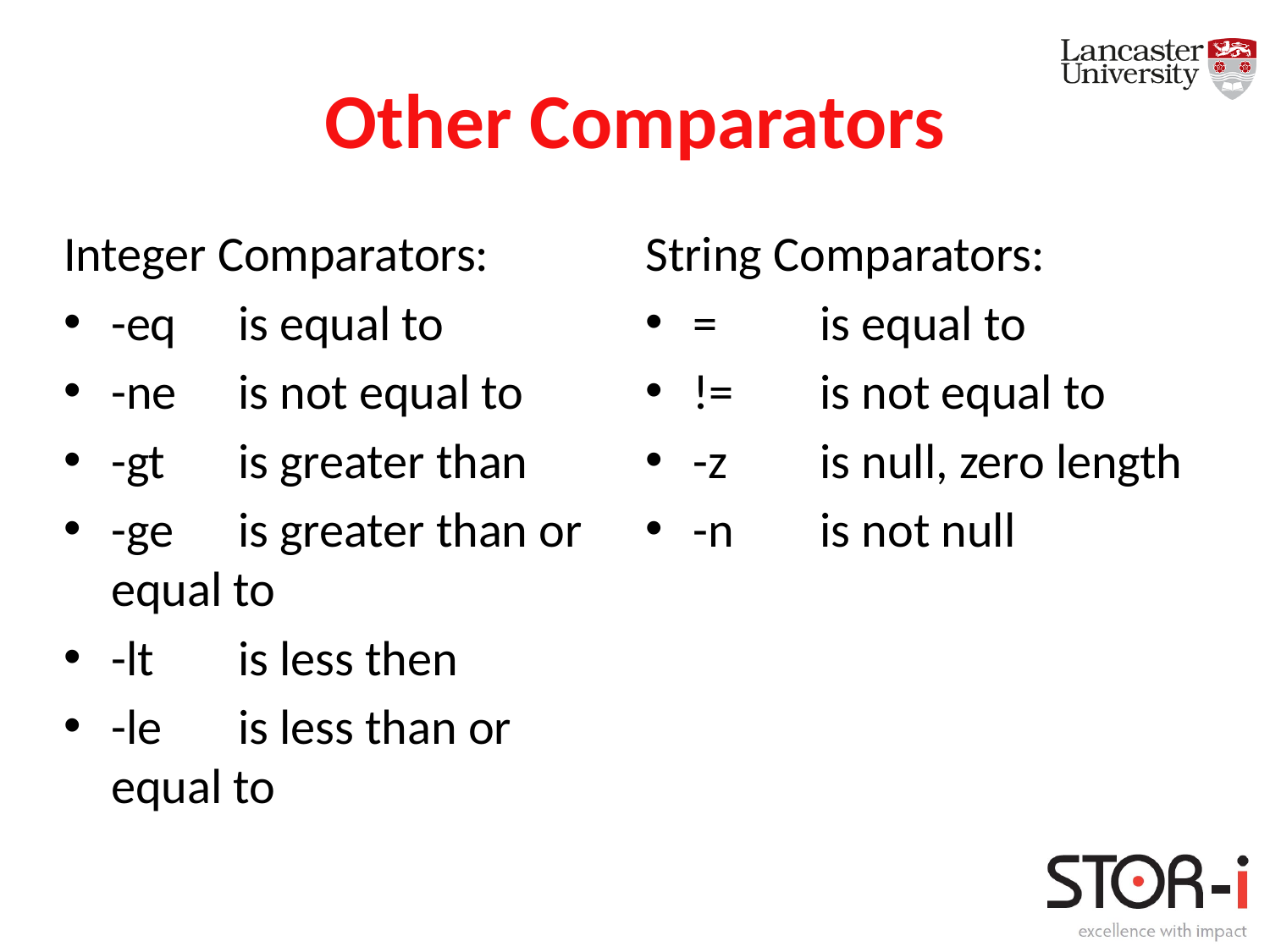

# Other Comparators
Integer Comparators:
-eq	is equal to
-ne	is not equal to
-gt	is greater than
-ge	is greater than or equal to
-lt	is less then
-le	is less than or equal to
String Comparators:
= 	is equal to
!=	is not equal to
-z	is null, zero length
-n	is not null